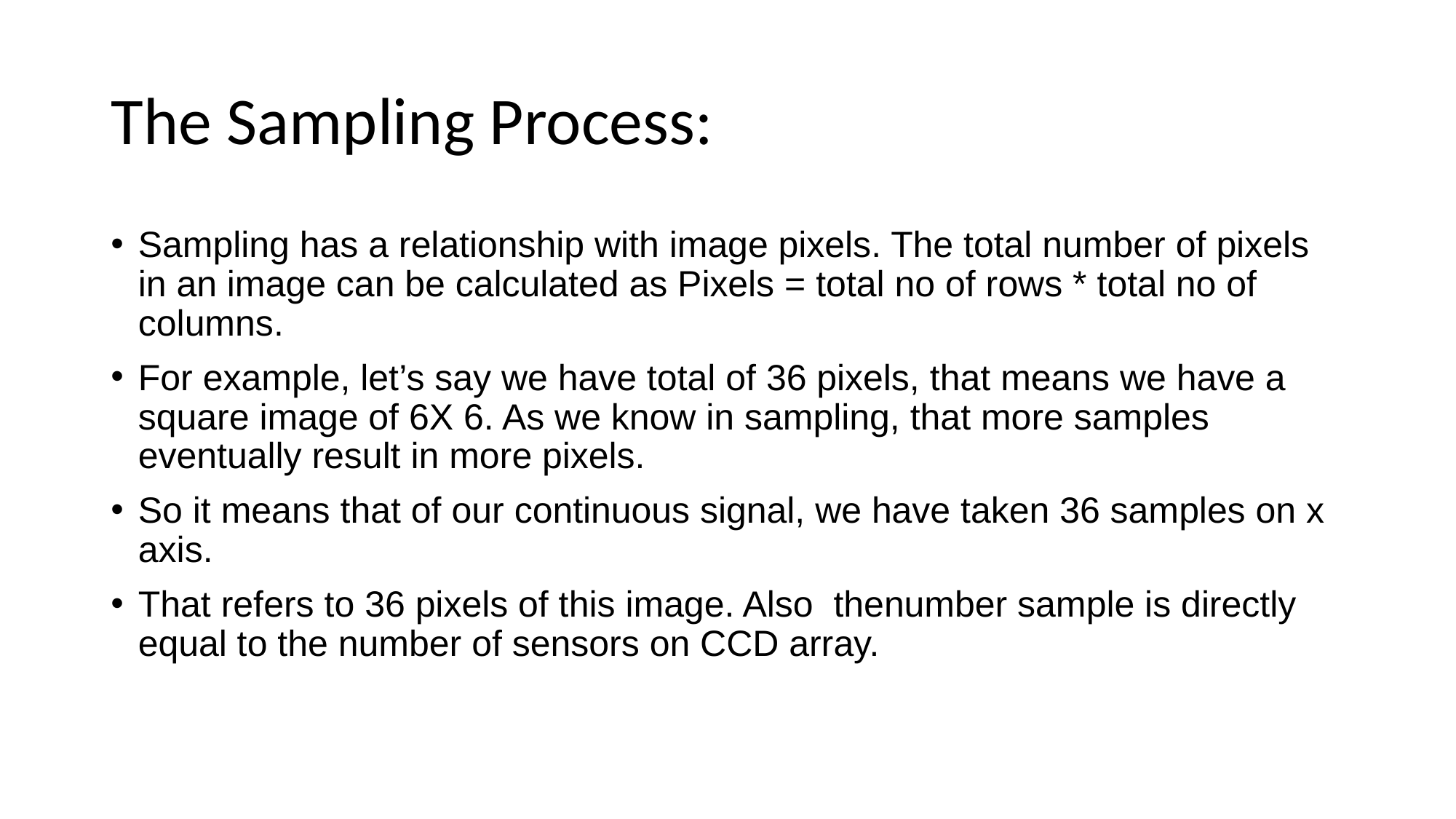

# The Sampling Process:
Sampling has a relationship with image pixels. The total number of pixels in an image can be calculated as Pixels = total no of rows * total no of columns.
For example, let’s say we have total of 36 pixels, that means we have a square image of 6X 6. As we know in sampling, that more samples eventually result in more pixels.
So it means that of our continuous signal, we have taken 36 samples on x axis.
That refers to 36 pixels of this image. Also  thenumber sample is directly equal to the number of sensors on CCD array.